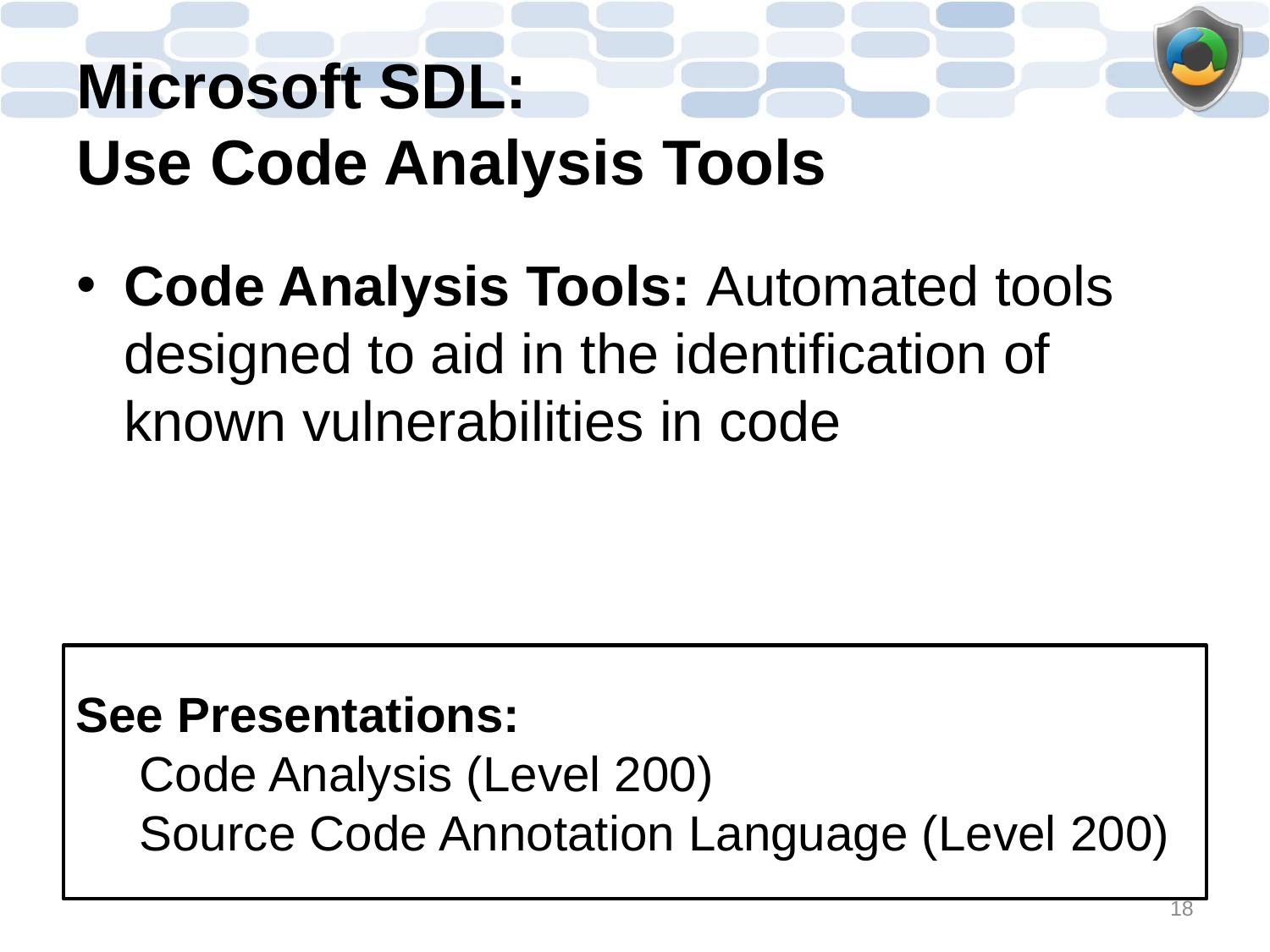

# Microsoft SDL: Use Code Analysis Tools
Code Analysis Tools: Automated tools designed to aid in the identification of known vulnerabilities in code

See Presentations:
Code Analysis (Level 200)
Source Code Annotation Language (Level 200)
18